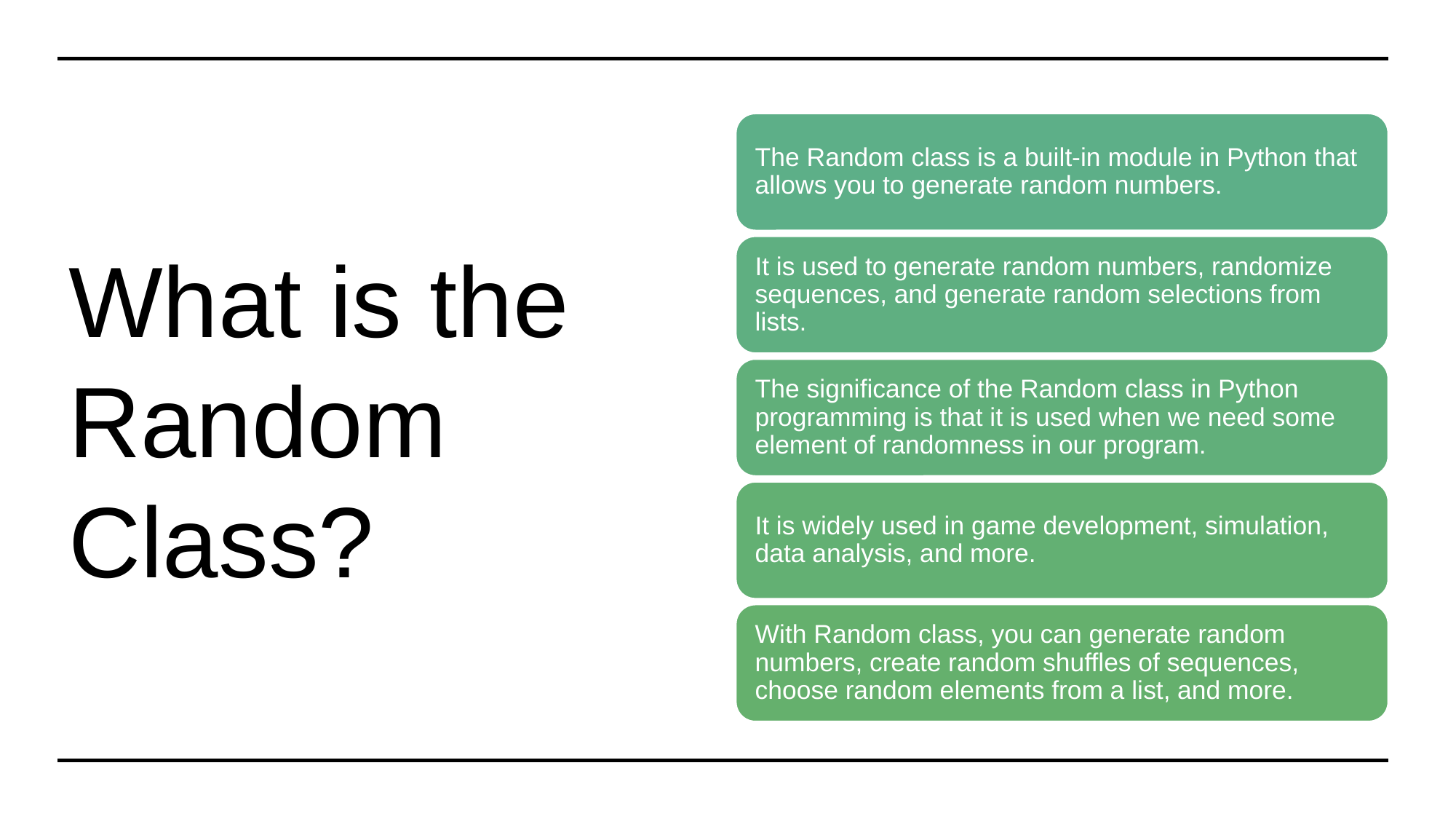

The Random class is a built-in module in Python that allows you to generate random numbers.
It is used to generate random numbers, randomize sequences, and generate random selections from lists.
The significance of the Random class in Python programming is that it is used when we need some element of randomness in our program.
It is widely used in game development, simulation, data analysis, and more.
With Random class, you can generate random numbers, create random shuffles of sequences, choose random elements from a list, and more.
# What is the Random Class?